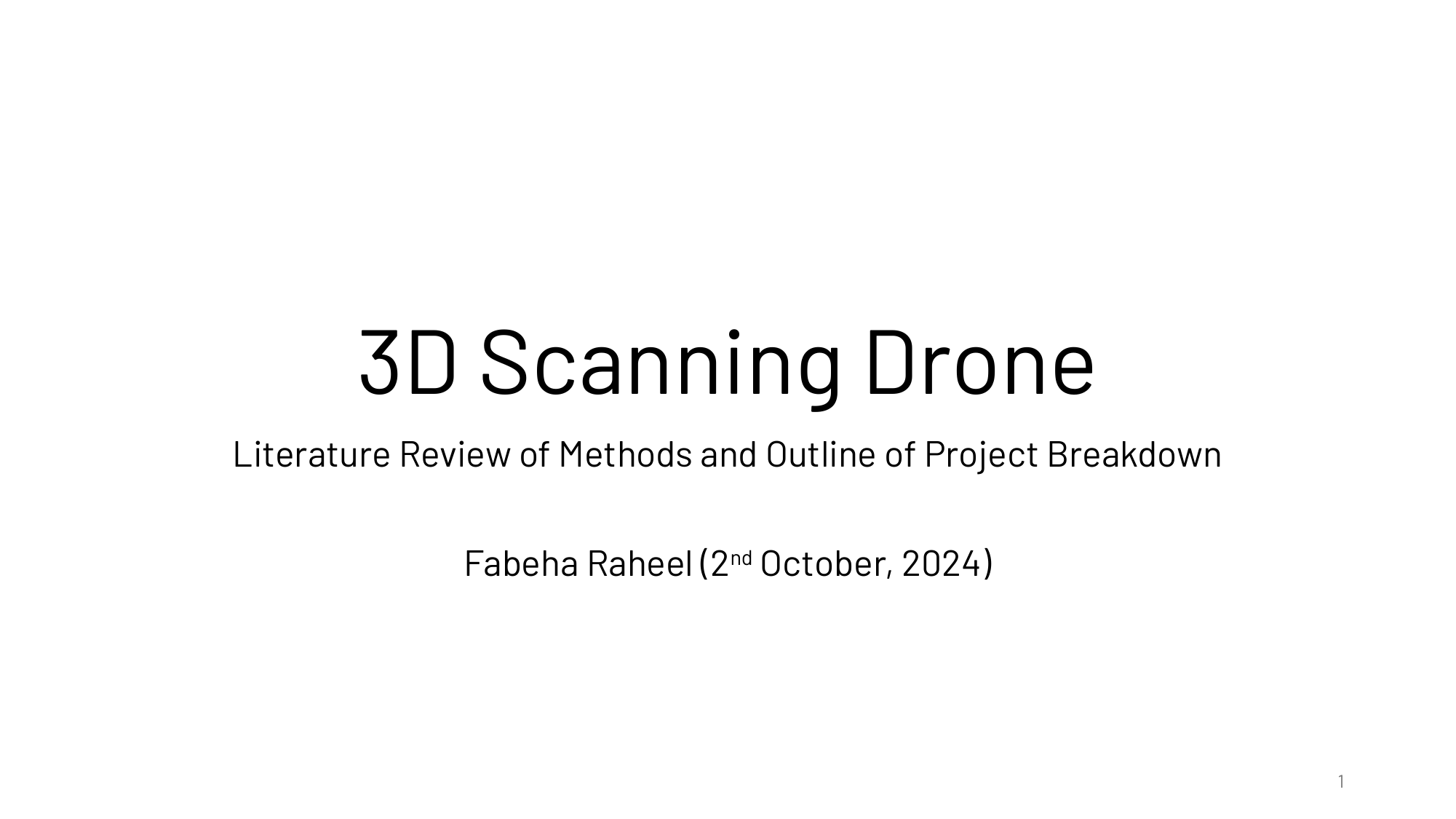

# 3D Scanning Drone
Literature Review of Methods and Outline of Project Breakdown

Fabeha Raheel (2nd October, 2024)
1